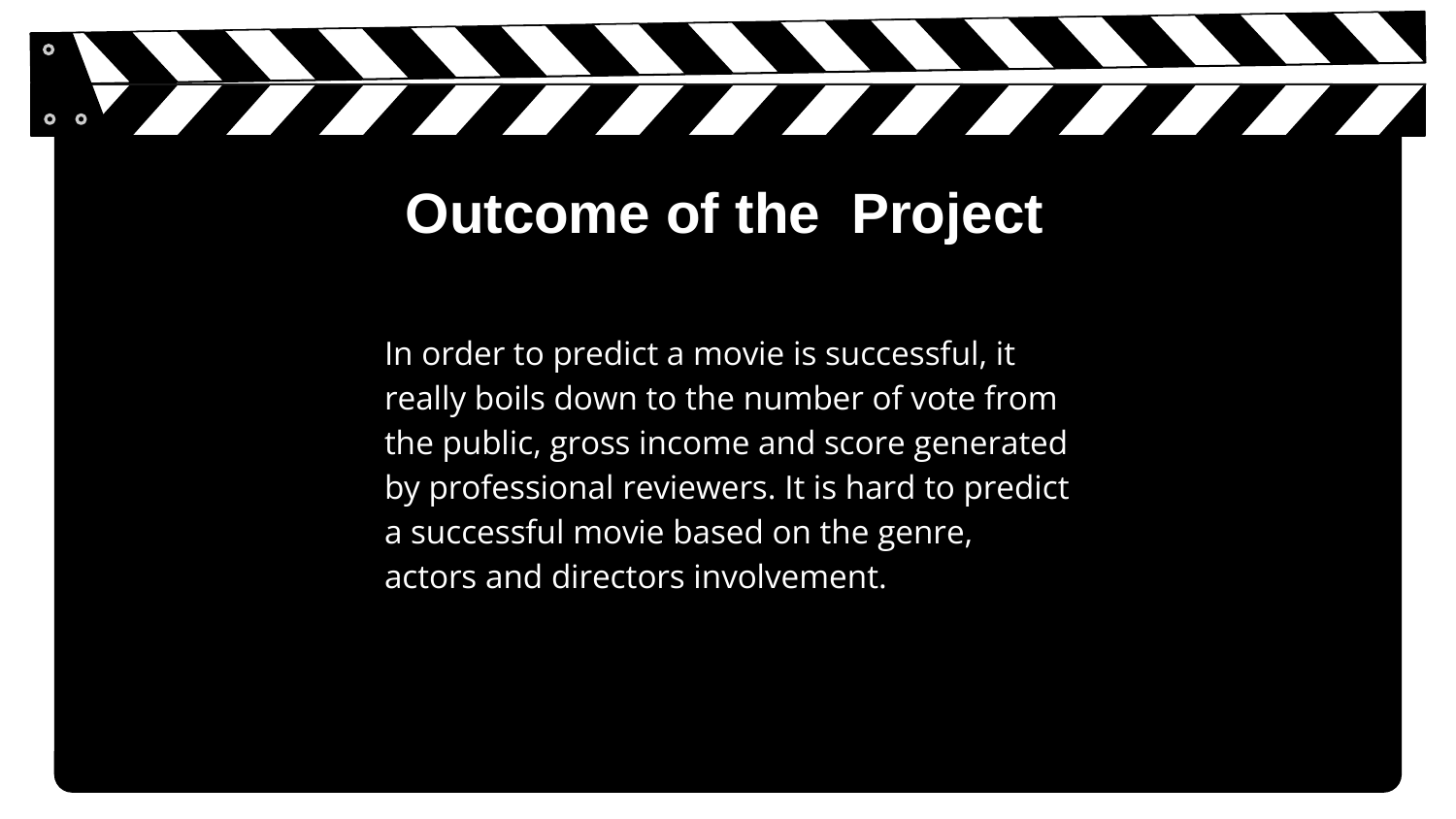

# Outcome of the  Project
In order to predict a movie is successful, it really boils down to the number of vote from the public, gross income and score generated by professional reviewers. It is hard to predict a successful movie based on the genre, actors and directors involvement.